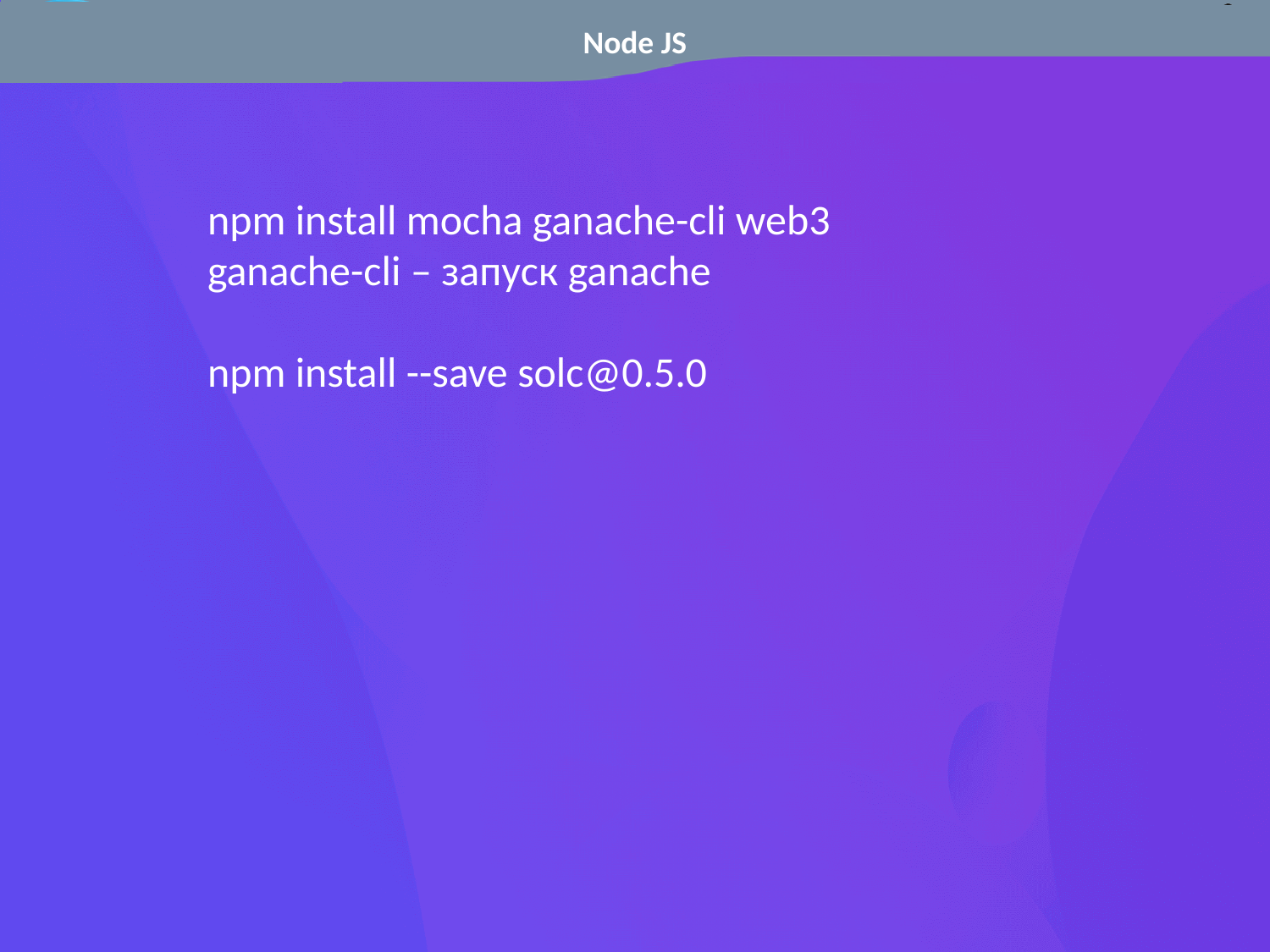

Node JS
npm install mocha ganache-cli web3
ganache-cli – запуск ganache

npm install --save solc@0.5.0